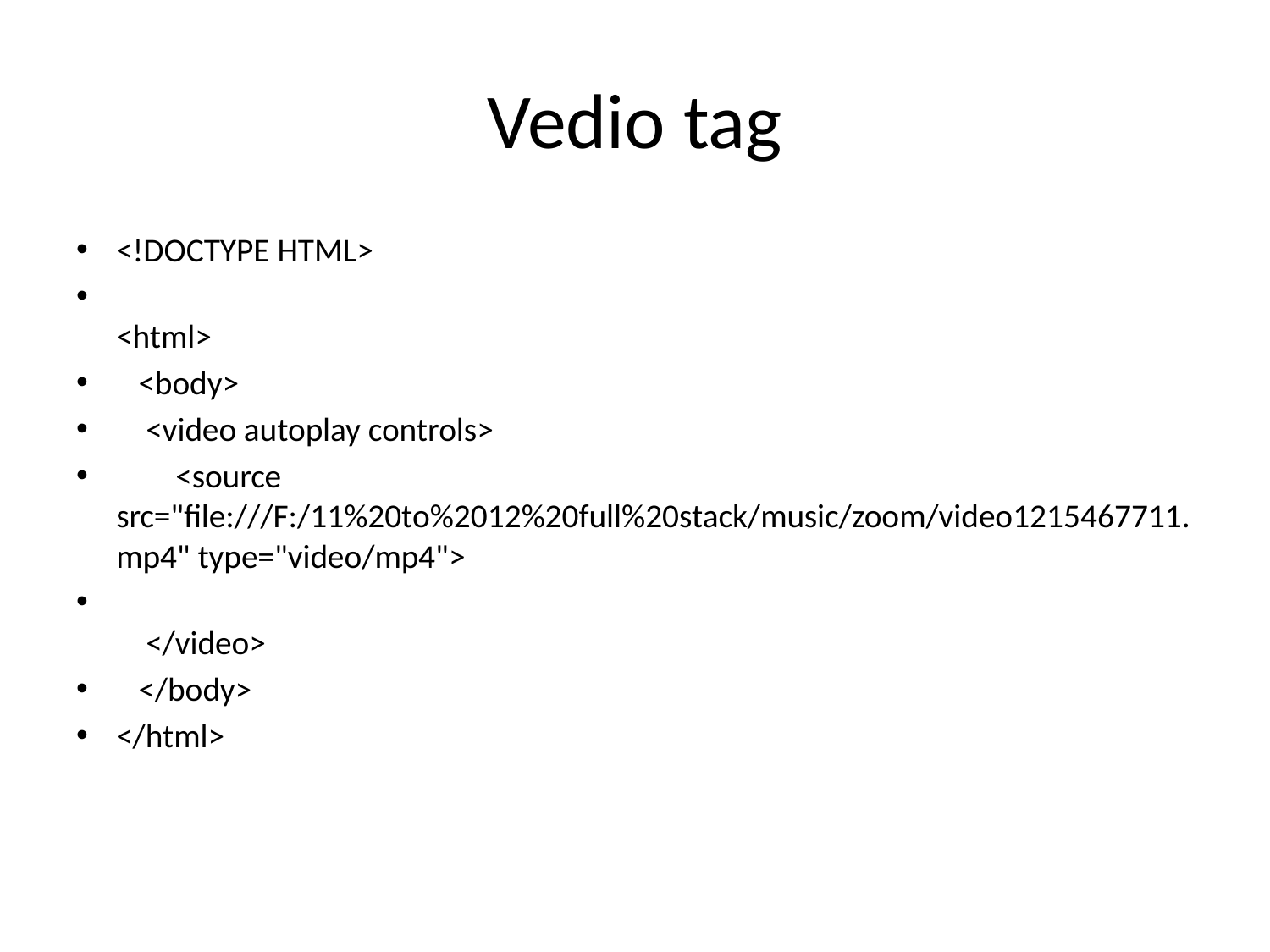

# Vedio tag
<!DOCTYPE HTML>
<html>
   <body>
    <video autoplay controls>
        <source src="file:///F:/11%20to%2012%20full%20stack/music/zoom/video1215467711.mp4" type="video/mp4">
    </video>
   </body>
</html>